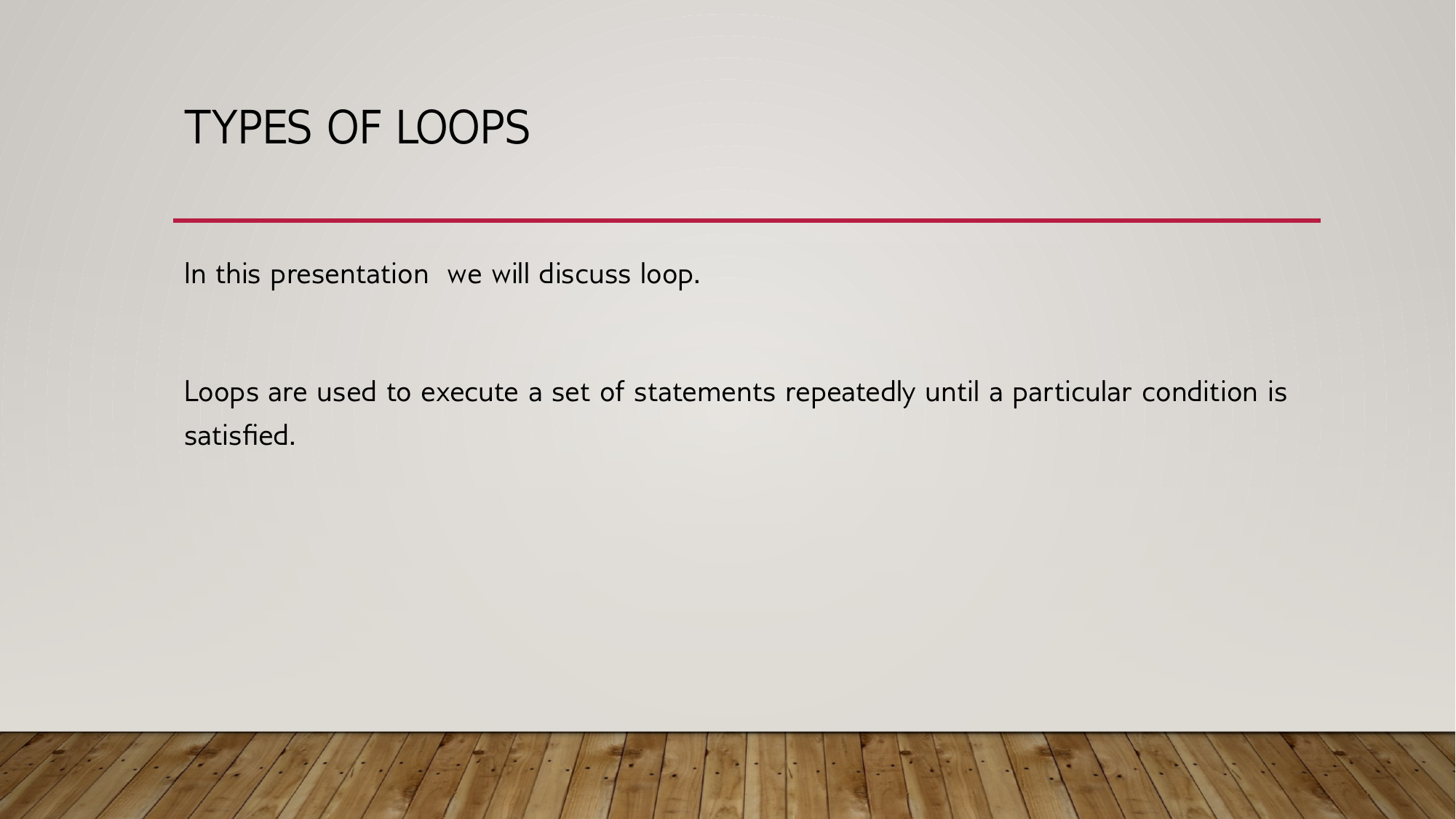

# Types of Loops
In this presentation  we will discuss loop.

Loops are used to execute a set of statements repeatedly until a particular condition is satisfied.